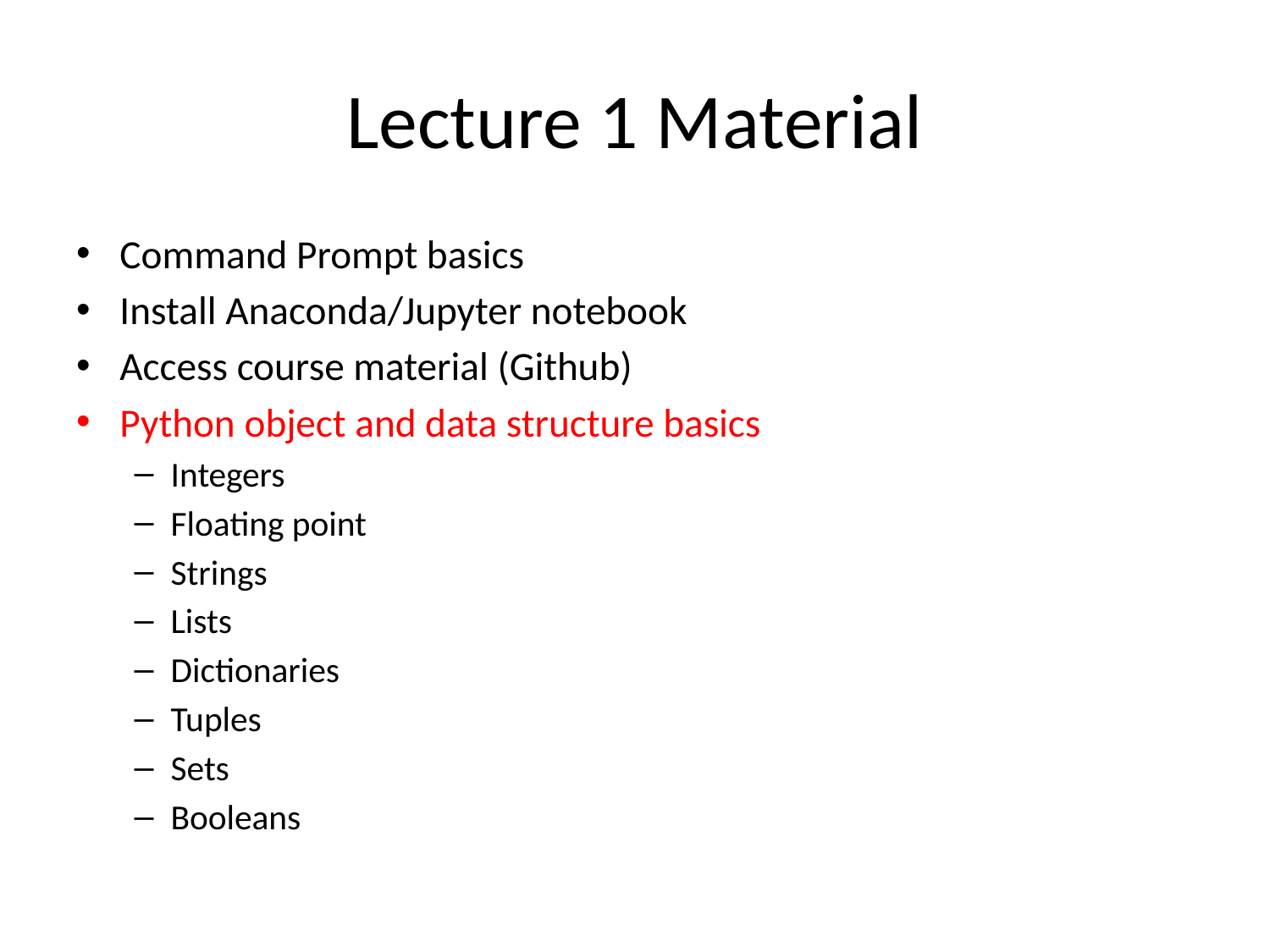

# Lecture 1 Material
Command Prompt basics
Install Anaconda/Jupyter notebook
Access course material (Github)
Python object and data structure basics
Integers
Floating point
Strings
Lists
Dictionaries
Tuples
Sets
Booleans